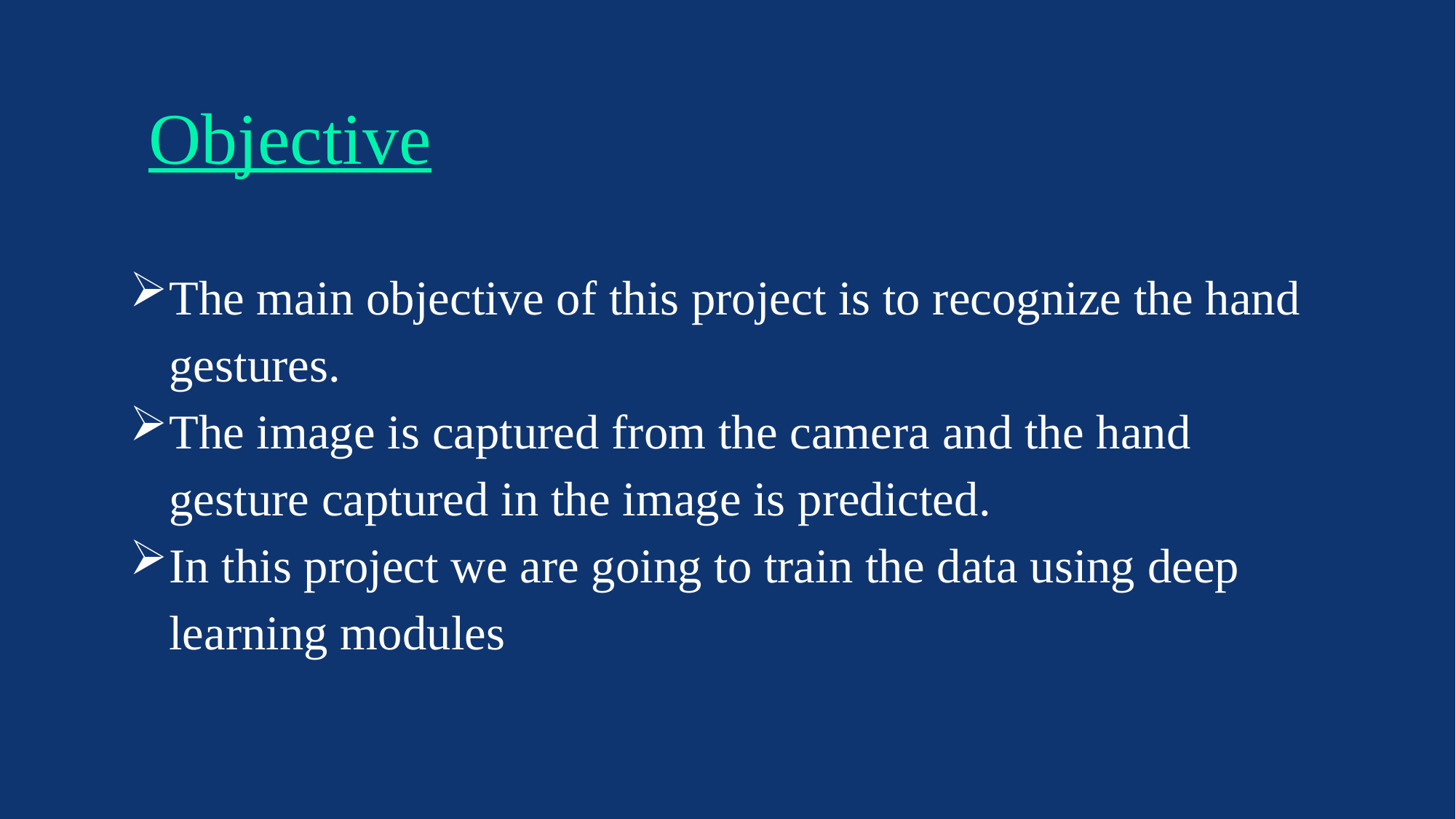

# Objective
The main objective of this project is to recognize the hand gestures.
The image is captured from the camera and the hand gesture captured in the image is predicted.
In this project we are going to train the data using deep learning modules